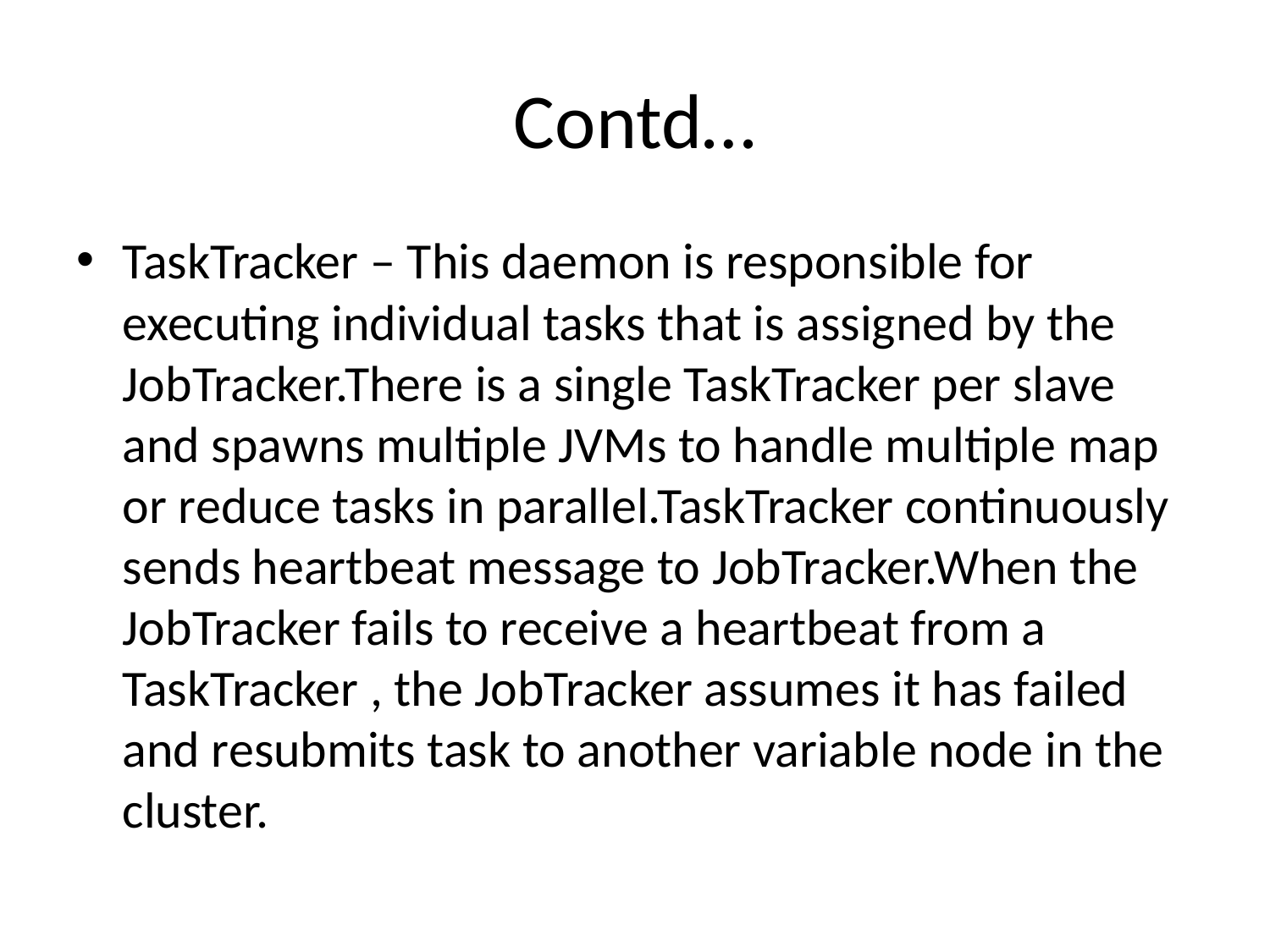

# Contd…
TaskTracker – This daemon is responsible for executing individual tasks that is assigned by the JobTracker.There is a single TaskTracker per slave and spawns multiple JVMs to handle multiple map or reduce tasks in parallel.TaskTracker continuously sends heartbeat message to JobTracker.When the JobTracker fails to receive a heartbeat from a TaskTracker , the JobTracker assumes it has failed and resubmits task to another variable node in the cluster.